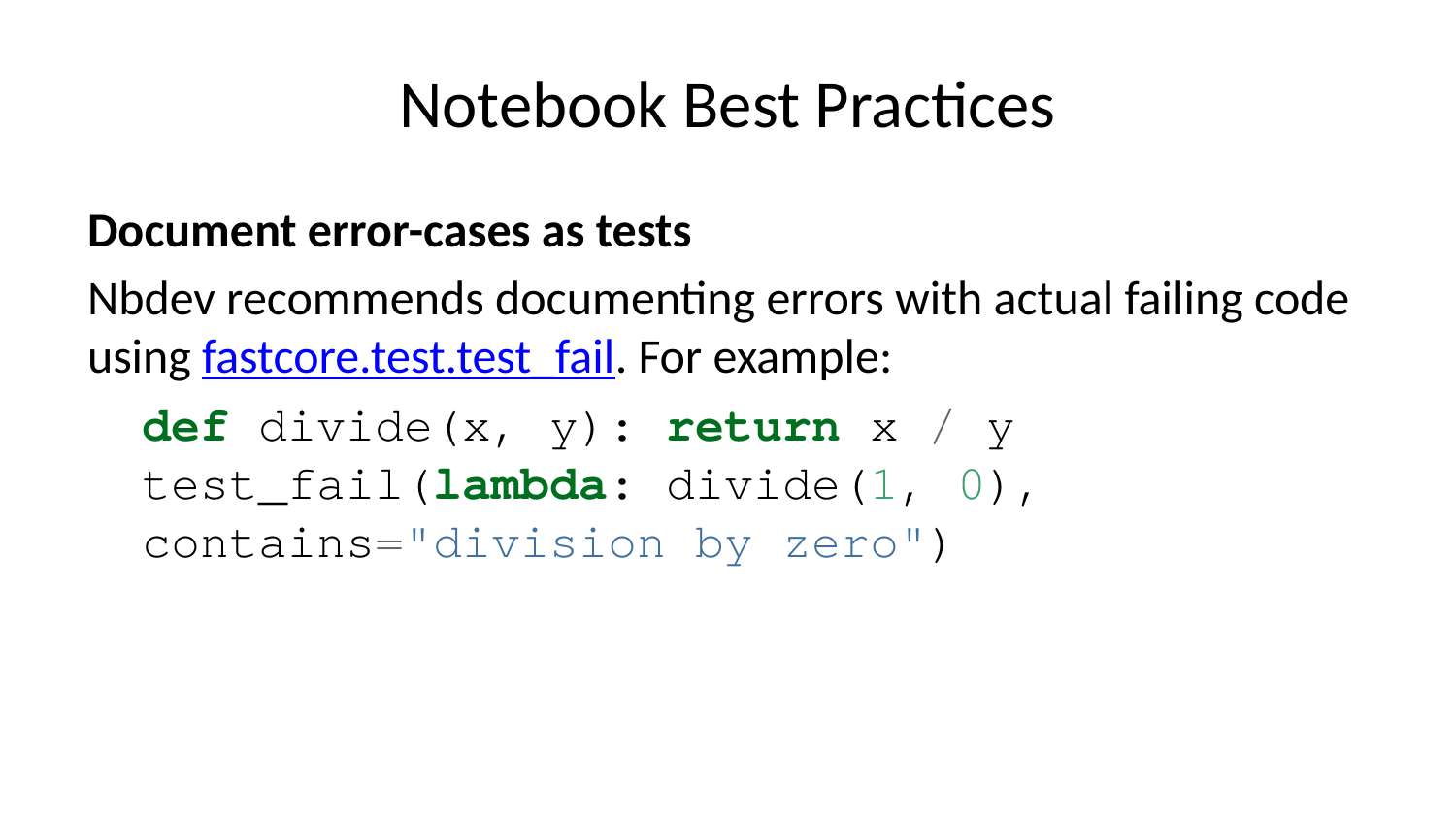

# Notebook Best Practices
Document error-cases as tests
Nbdev recommends documenting errors with actual failing code using fastcore.test.test_fail. For example:
def divide(x, y): return x / y
test_fail(lambda: divide(1, 0), contains="division by zero")